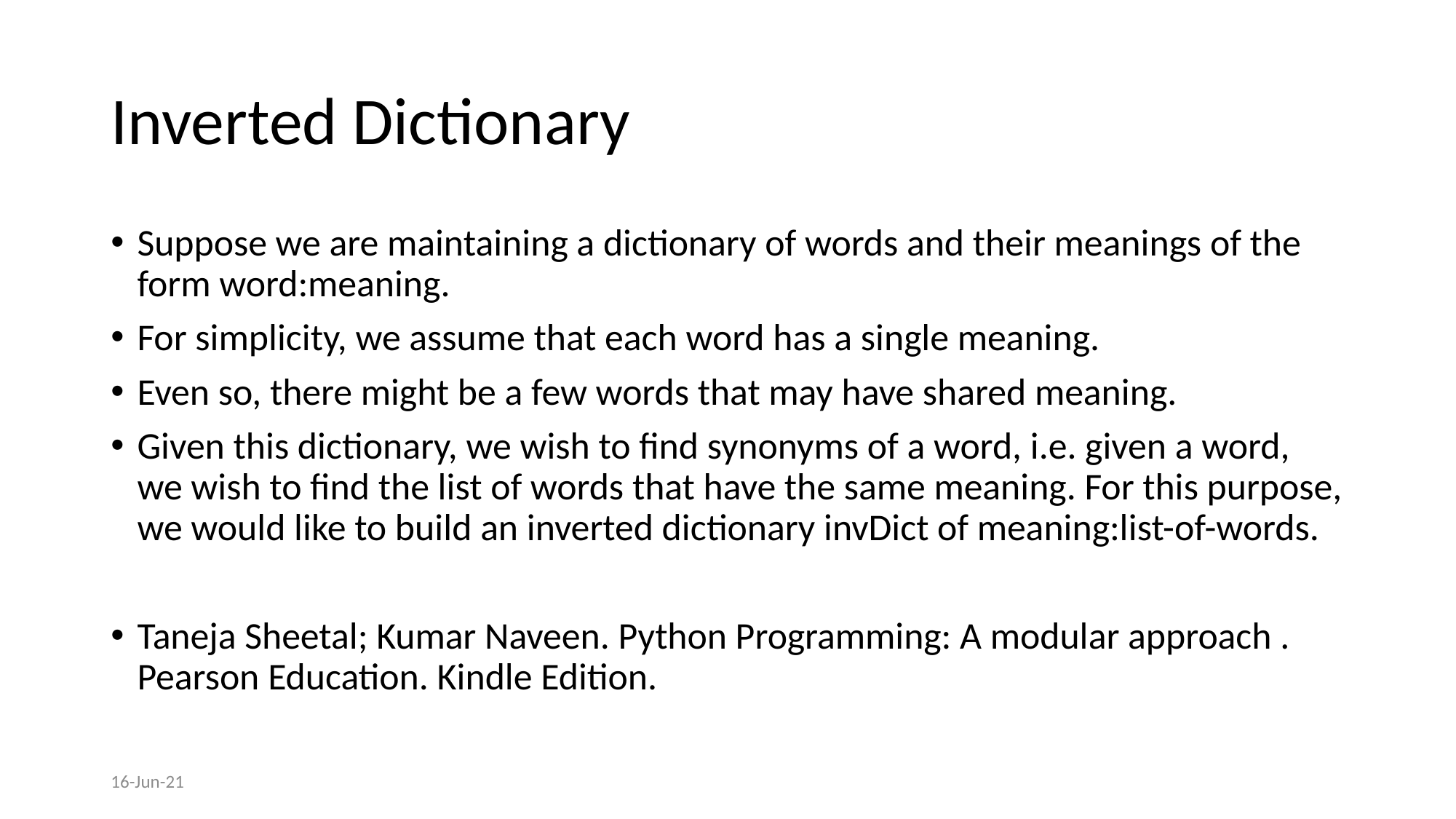

# Inverted Dictionary
Suppose we are maintaining a dictionary of words and their meanings of the form word:meaning.
For simplicity, we assume that each word has a single meaning.
Even so, there might be a few words that may have shared meaning.
Given this dictionary, we wish to find synonyms of a word, i.e. given a word, we wish to find the list of words that have the same meaning. For this purpose, we would like to build an inverted dictionary invDict of meaning:list-of-words.

Taneja Sheetal; Kumar Naveen. Python Programming: A modular approach . Pearson Education. Kindle Edition.
16-Jun-21